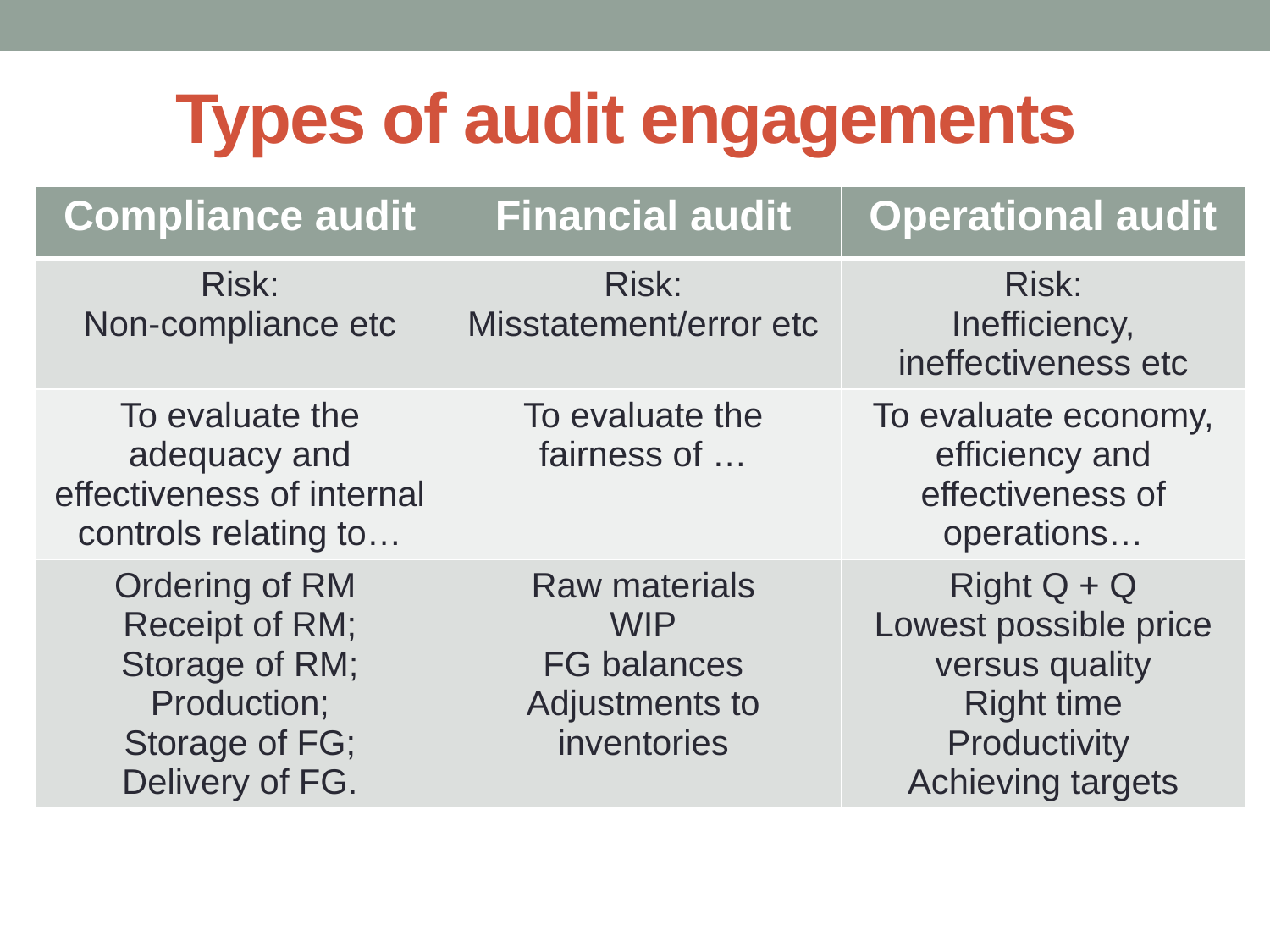

# Types of audit engagements
| Compliance audit | Financial audit | Operational audit |
| --- | --- | --- |
| Risk: Non-compliance etc | Risk: Misstatement/error etc | Risk: Inefficiency, ineffectiveness etc |
| To evaluate the adequacy and effectiveness of internal controls relating to… | To evaluate the fairness of … | To evaluate economy, efficiency and effectiveness of operations… |
| Ordering of RM Receipt of RM; Storage of RM; Production; Storage of FG; Delivery of FG. | Raw materials WIP FG balances Adjustments to inventories | Right Q + Q Lowest possible price versus quality Right time Productivity Achieving targets |